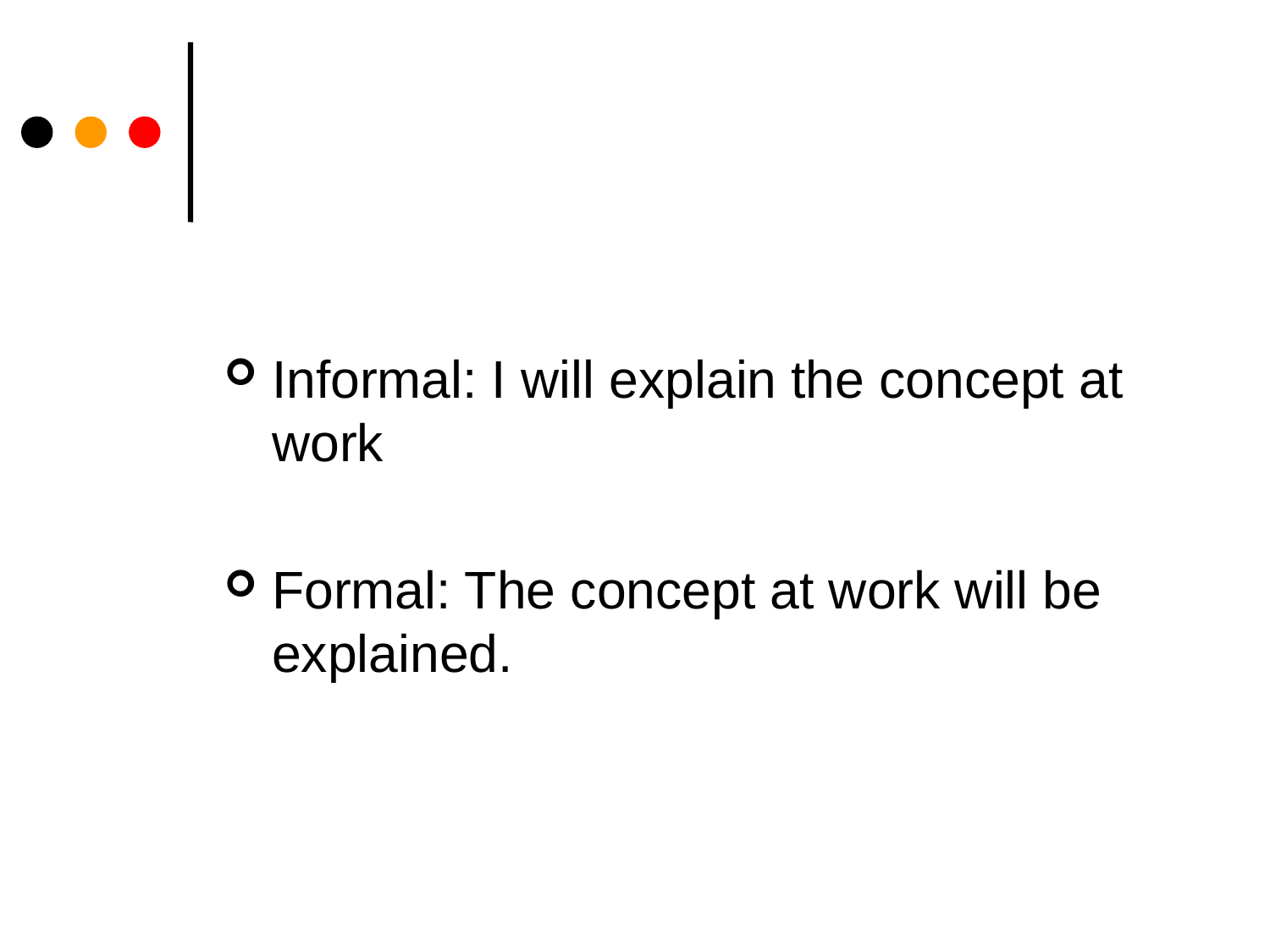

#

Informal: I will explain the concept at work

Formal: The concept at work will be explained.